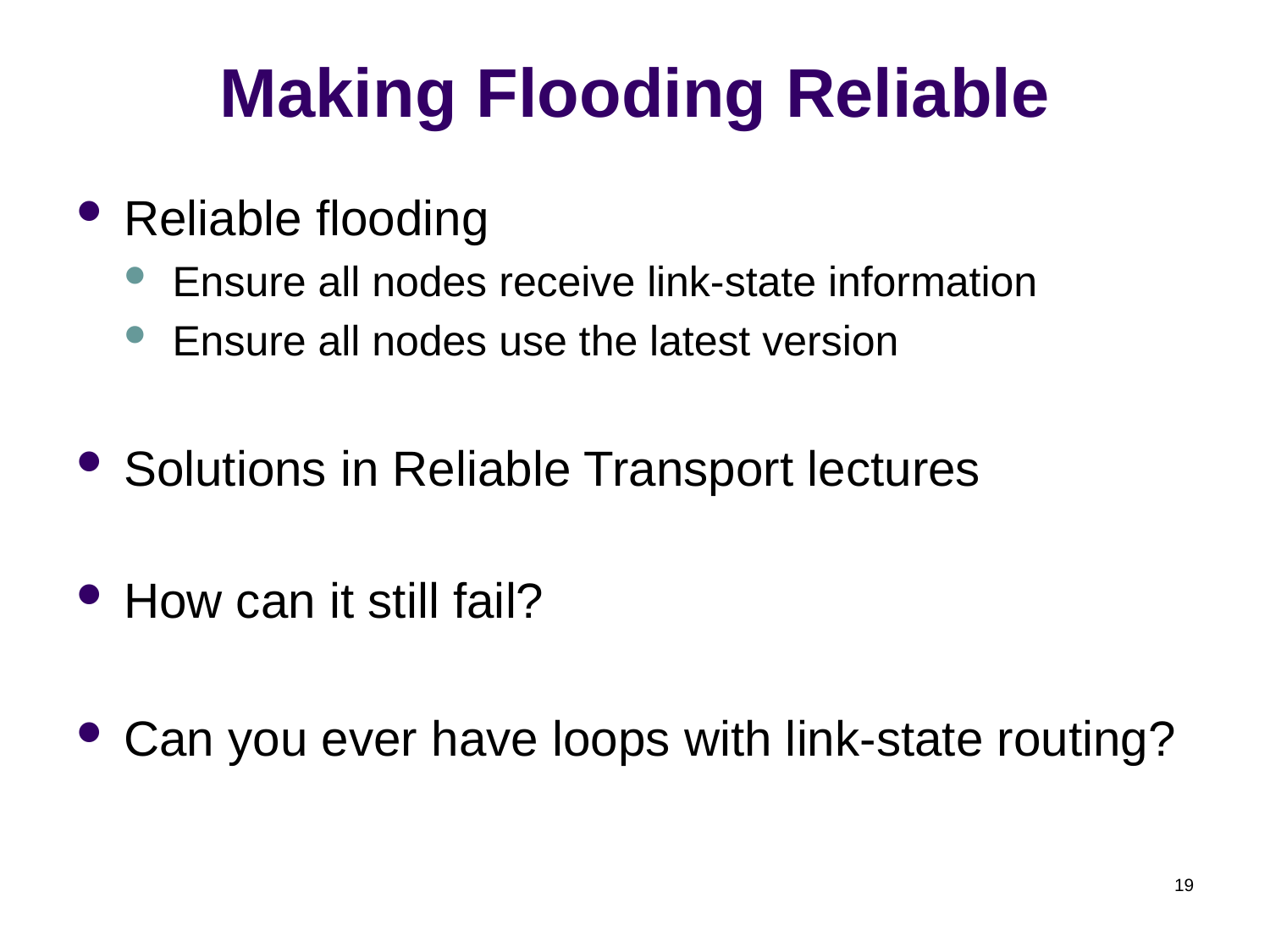

# Making Flooding Reliable
Reliable flooding
Ensure all nodes receive link-state information
Ensure all nodes use the latest version

Solutions in Reliable Transport lectures

How can it still fail?

Can you ever have loops with link-state routing?
19